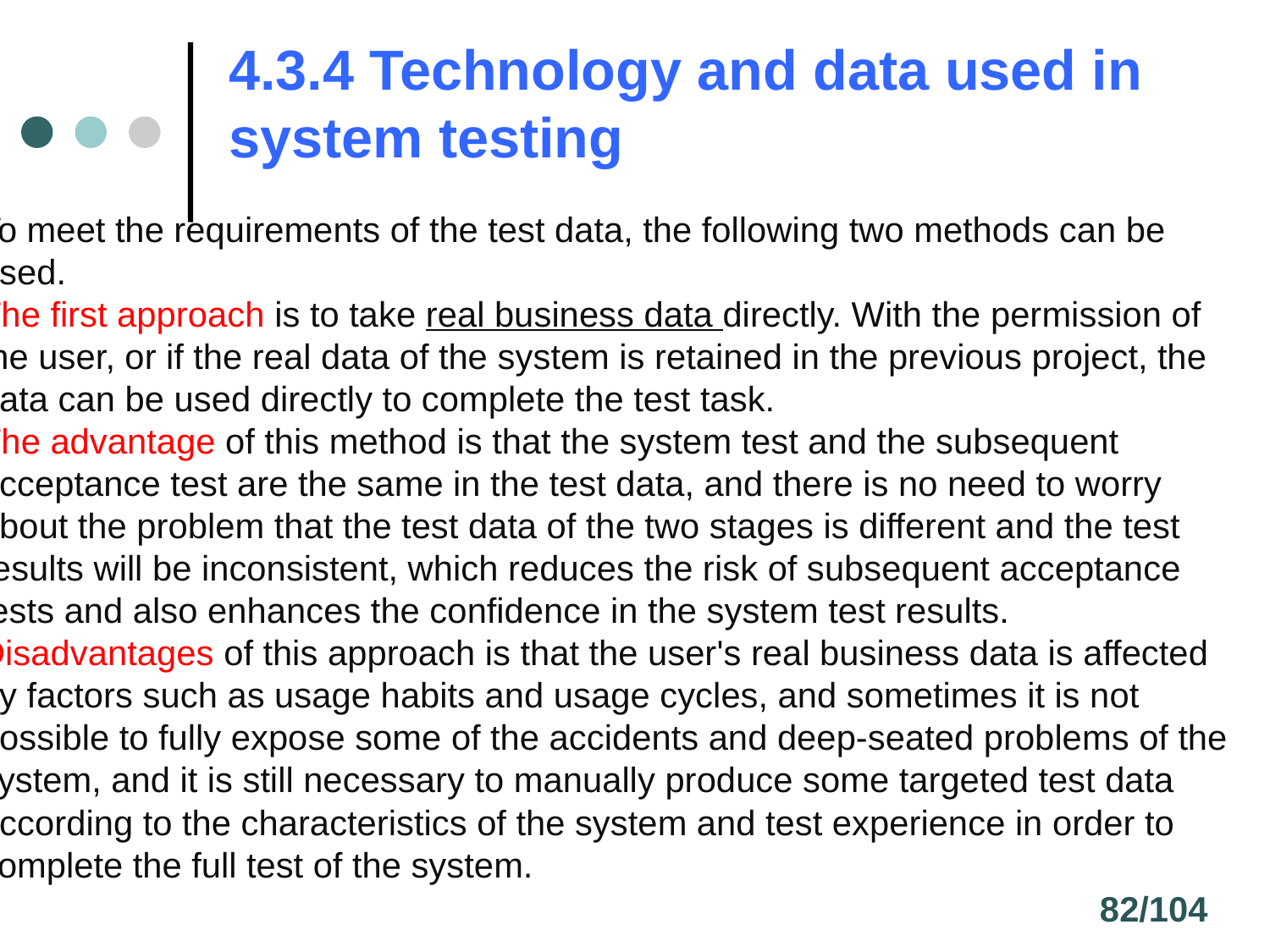

# 4.3.4 Technology and data used in system testing

To meet the requirements of the test data, the following two methods can be used.
The first approach is to take real business data directly. With the permission of the user, or if the real data of the system is retained in the previous project, the data can be used directly to complete the test task.
The advantage of this method is that the system test and the subsequent acceptance test are the same in the test data, and there is no need to worry about the problem that the test data of the two stages is different and the test results will be inconsistent, which reduces the risk of subsequent acceptance tests and also enhances the confidence in the system test results.
Disadvantages of this approach is that the user's real business data is affected by factors such as usage habits and usage cycles, and sometimes it is not possible to fully expose some of the accidents and deep-seated problems of the system, and it is still necessary to manually produce some targeted test data according to the characteristics of the system and test experience in order to complete the full test of the system.

82/104